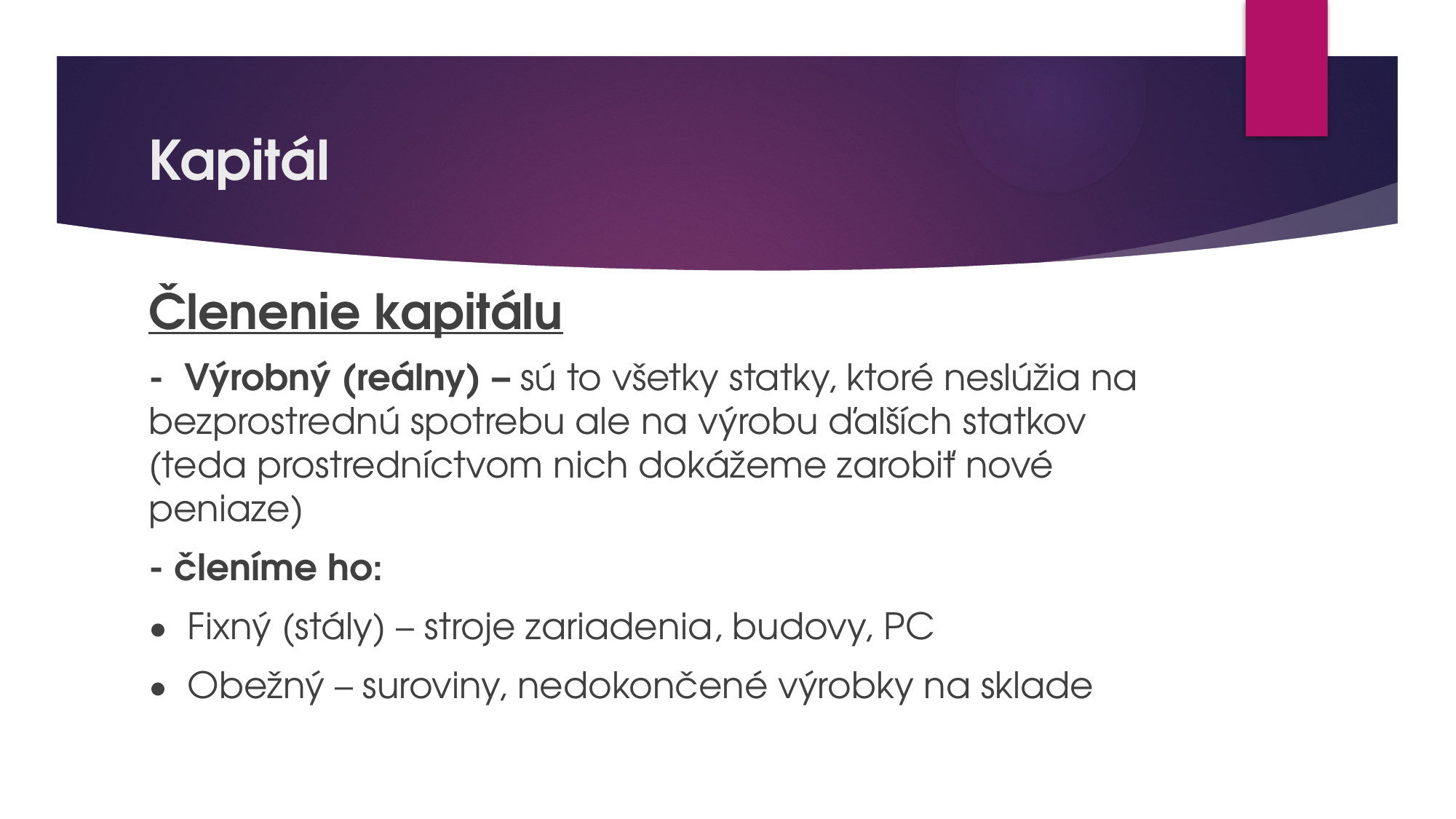

# Kapitál
Členenie kapitálu
-  Výrobný (reálny) – sú to všetky statky, ktoré neslúžia na bezprostrednú spotrebu ale na výrobu ďalších statkov (teda prostredníctvom nich dokážeme zarobiť nové peniaze)
- členíme ho:
•  Fixný (stály) – stroje zariadenia, budovy, PC
•  Obežný – suroviny, nedokončené výrobky na sklade